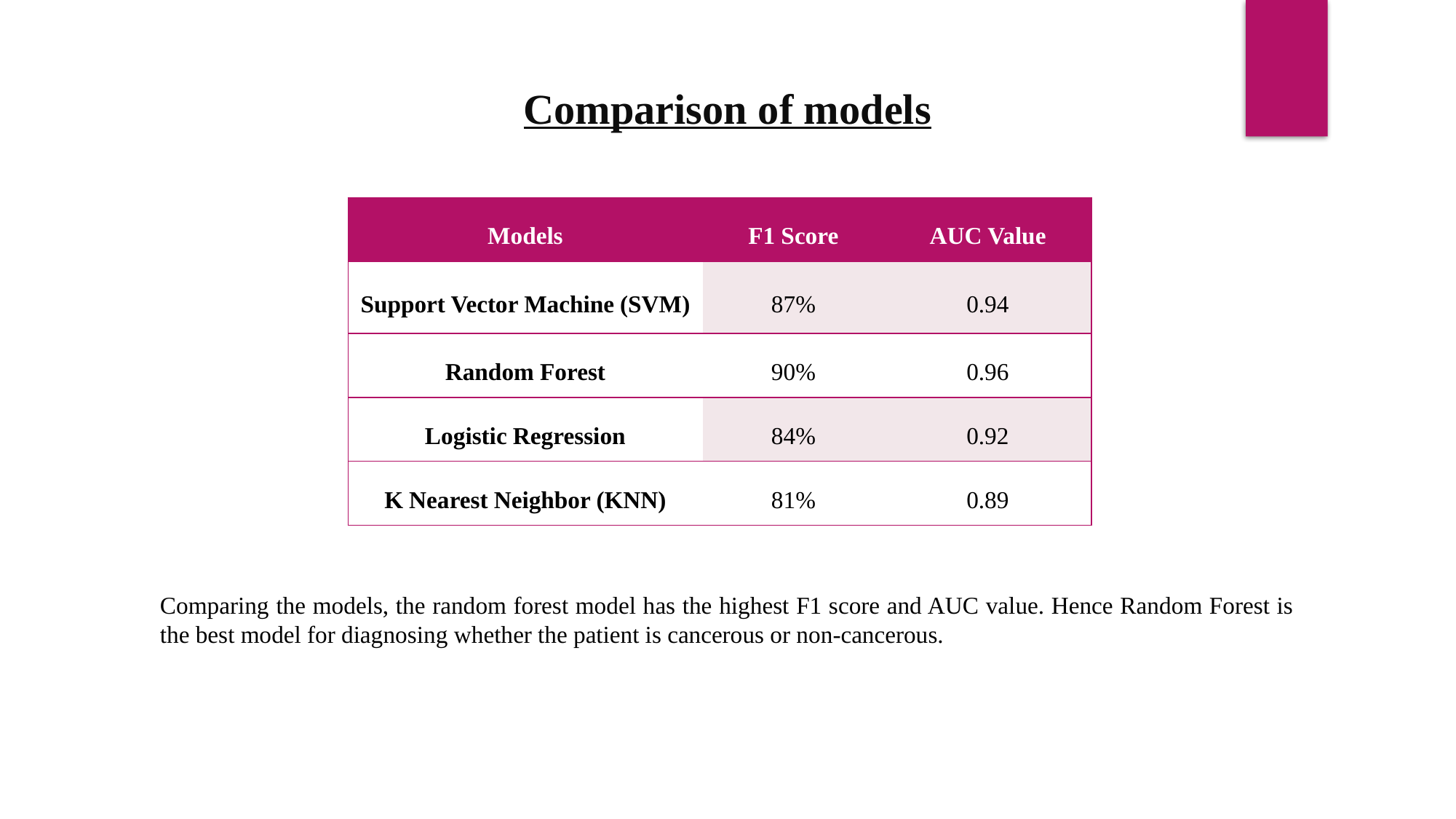

Comparison of models
| Models | F1 Score | AUC Value |
| --- | --- | --- |
| Support Vector Machine (SVM) | 87% | 0.94 |
| Random Forest | 90% | 0.96 |
| Logistic Regression | 84% | 0.92 |
| K Nearest Neighbor (KNN) | 81% | 0.89 |
Comparing the models, the random forest model has the highest F1 score and AUC value. Hence Random Forest is the best model for diagnosing whether the patient is cancerous or non-cancerous.